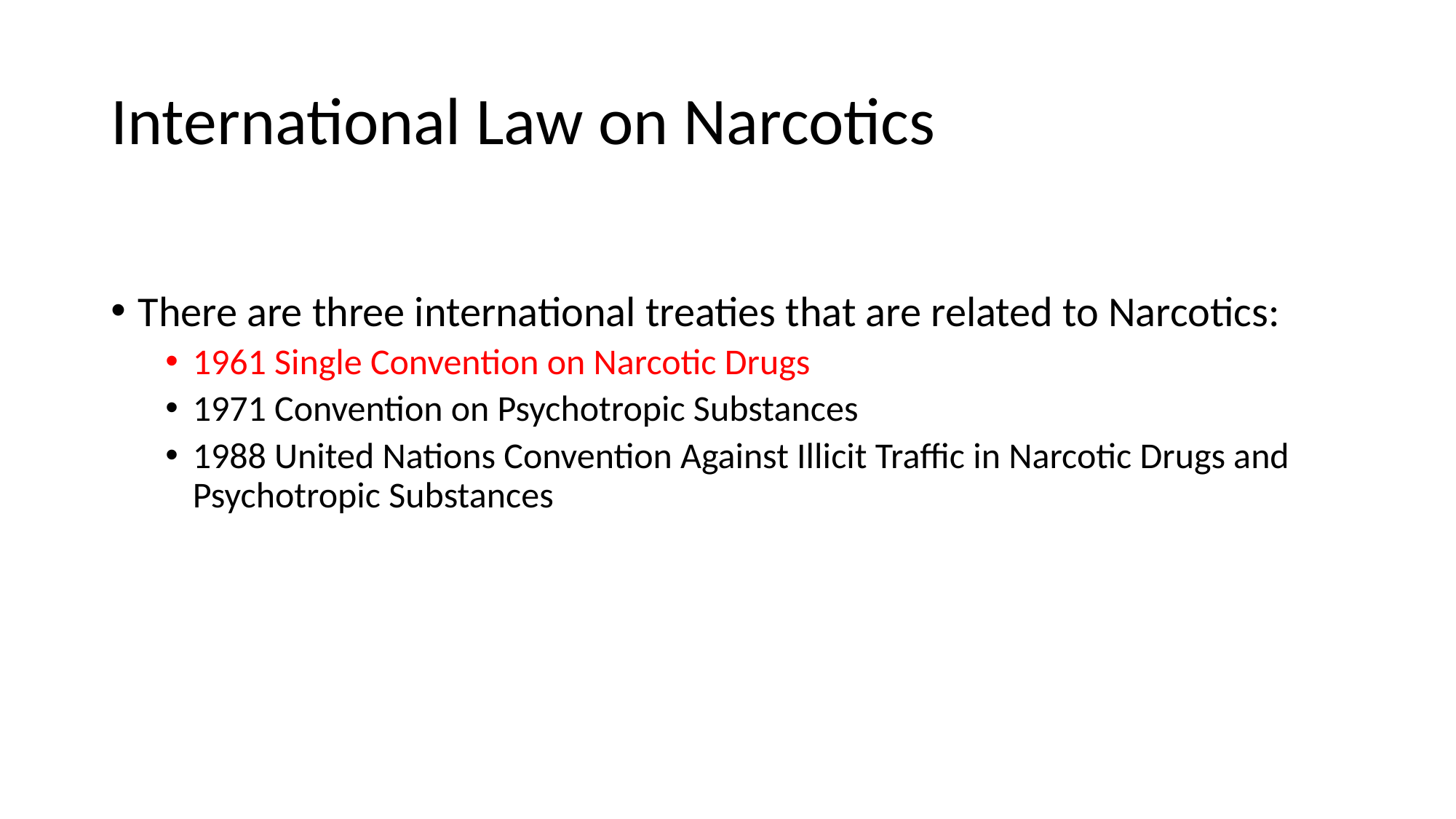

# International Law on Narcotics

There are three international treaties that are related to Narcotics:
1961 Single Convention on Narcotic Drugs
1971 Convention on Psychotropic Substances
1988 United Nations Convention Against Illicit Traffic in Narcotic Drugs and Psychotropic Substances